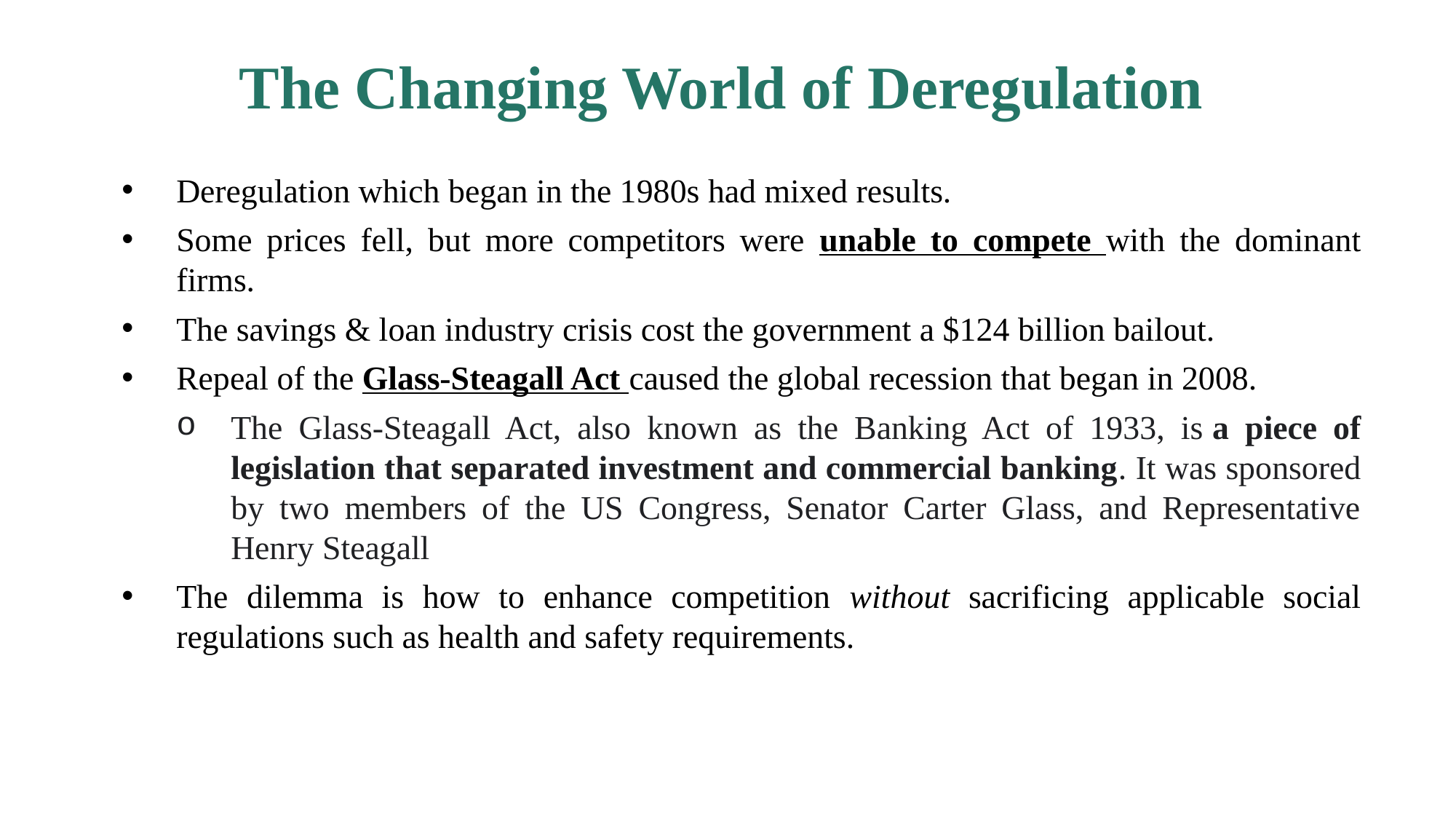

# The Changing World of Deregulation
Deregulation which began in the 1980s had mixed results.
Some prices fell, but more competitors were unable to compete with the dominant firms.
The savings & loan industry crisis cost the government a $124 billion bailout.
Repeal of the Glass-Steagall Act caused the global recession that began in 2008.
The Glass-Steagall Act, also known as the Banking Act of 1933, is a piece of legislation that separated investment and commercial banking. It was sponsored by two members of the US Congress, Senator Carter Glass, and Representative Henry Steagall
The dilemma is how to enhance competition without sacrificing applicable social regulations such as health and safety requirements.